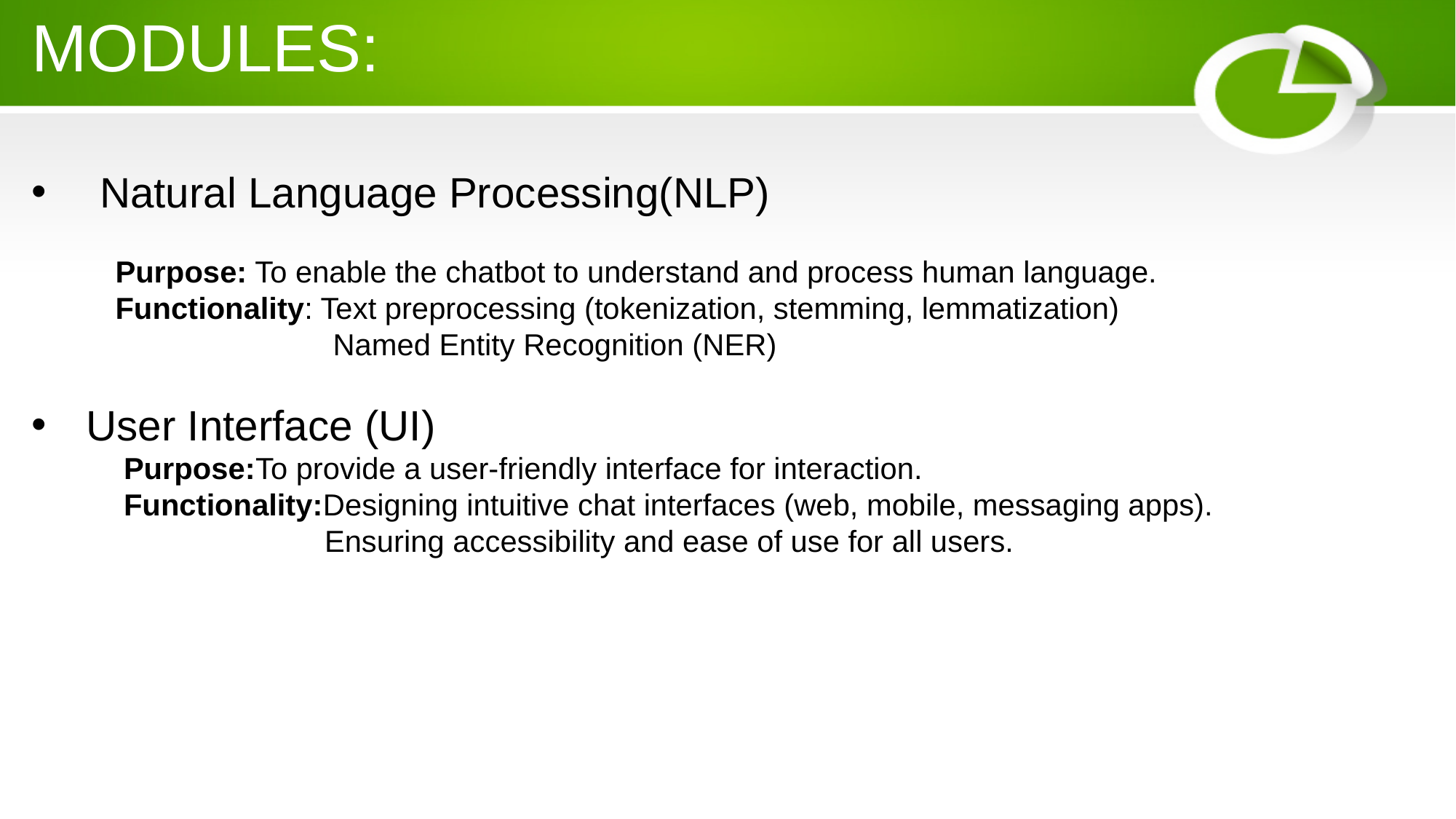

MODULES:

Natural Language Processing(NLP)

          Purpose: To enable the chatbot to understand and process human language.
          Functionality: Text preprocessing (tokenization, stemming, lemmatization)
                                    Named Entity Recognition (NER)

User Interface (UI)
           Purpose:To provide a user-friendly interface for interaction.
           Functionality:Designing intuitive chat interfaces (web, mobile, messaging apps).
                                   Ensuring accessibility and ease of use for all users.